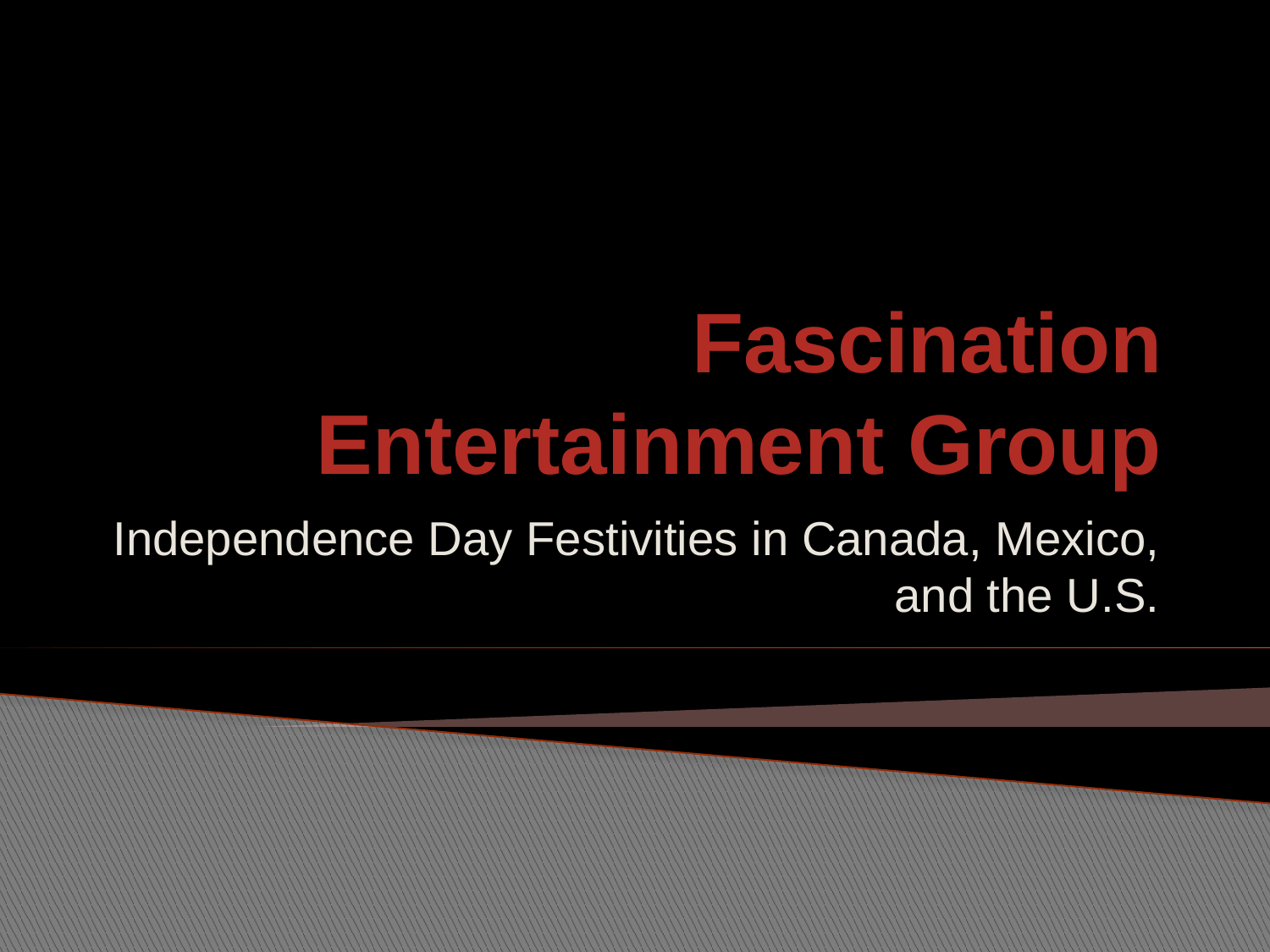

# Fascination Entertainment Group
Independence Day Festivities in Canada, Mexico, and the U.S.